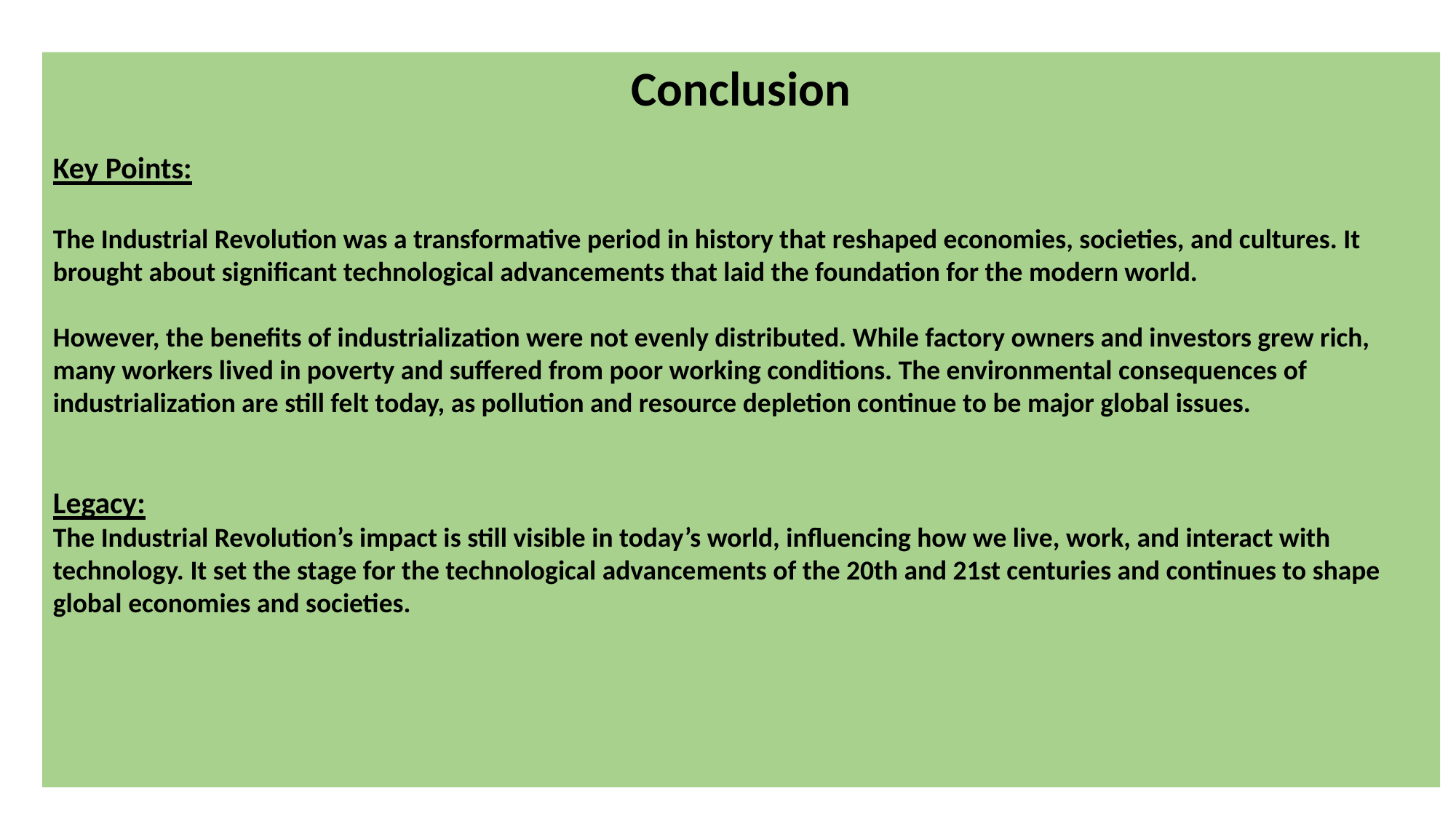

Conclusion

Key Points:

The Industrial Revolution was a transformative period in history that reshaped economies, societies, and cultures. It brought about significant technological advancements that laid the foundation for the modern world.

However, the benefits of industrialization were not evenly distributed. While factory owners and investors grew rich, many workers lived in poverty and suffered from poor working conditions. The environmental consequences of industrialization are still felt today, as pollution and resource depletion continue to be major global issues.

Legacy:
The Industrial Revolution’s impact is still visible in today’s world, influencing how we live, work, and interact with technology. It set the stage for the technological advancements of the 20th and 21st centuries and continues to shape global economies and societies.